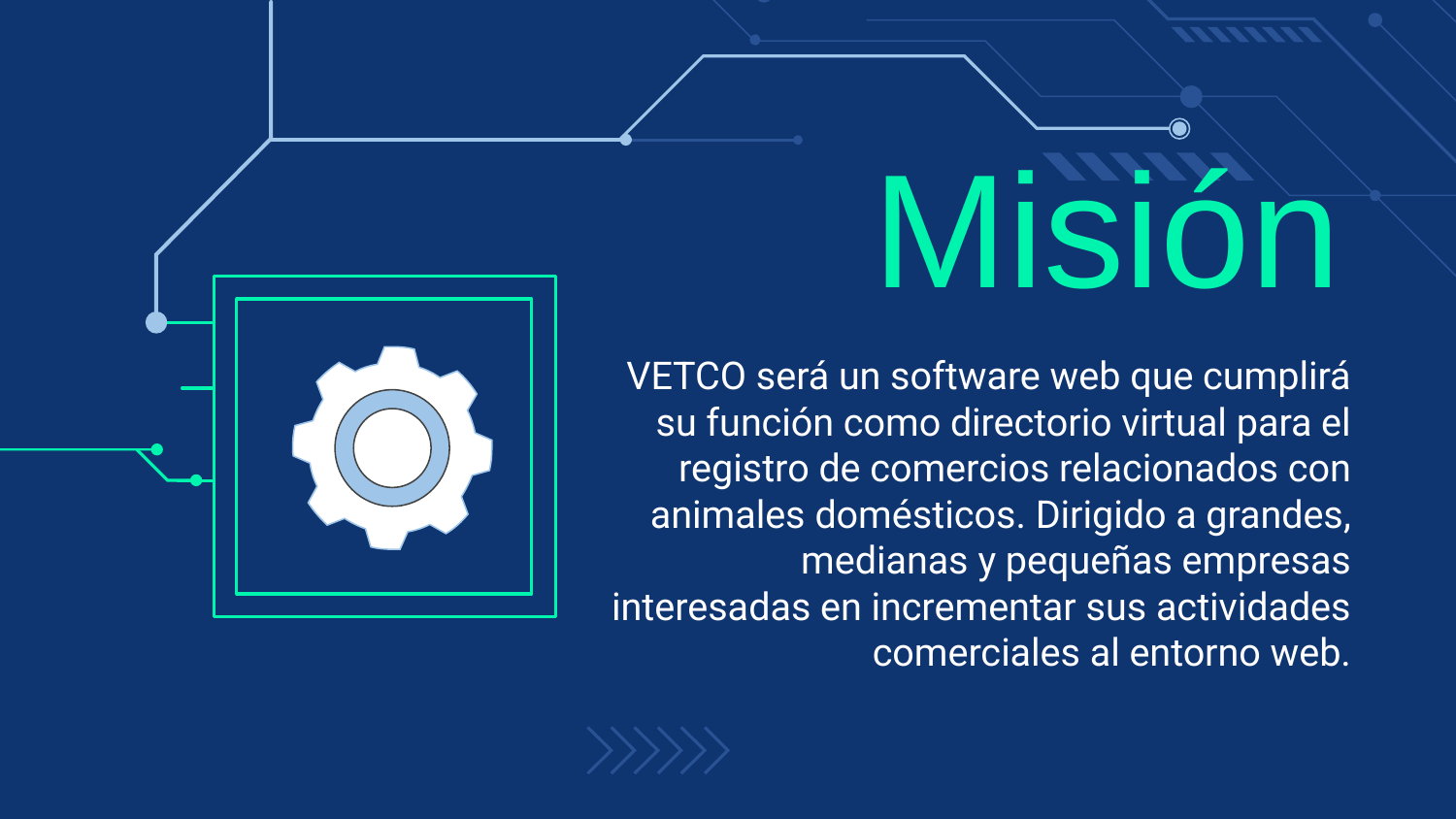

# Misión
VETCO será un software web que cumplirá su función como directorio virtual para el registro de comercios relacionados con animales domésticos. Dirigido a grandes, medianas y pequeñas empresas interesadas en incrementar sus actividades comerciales al entorno web.